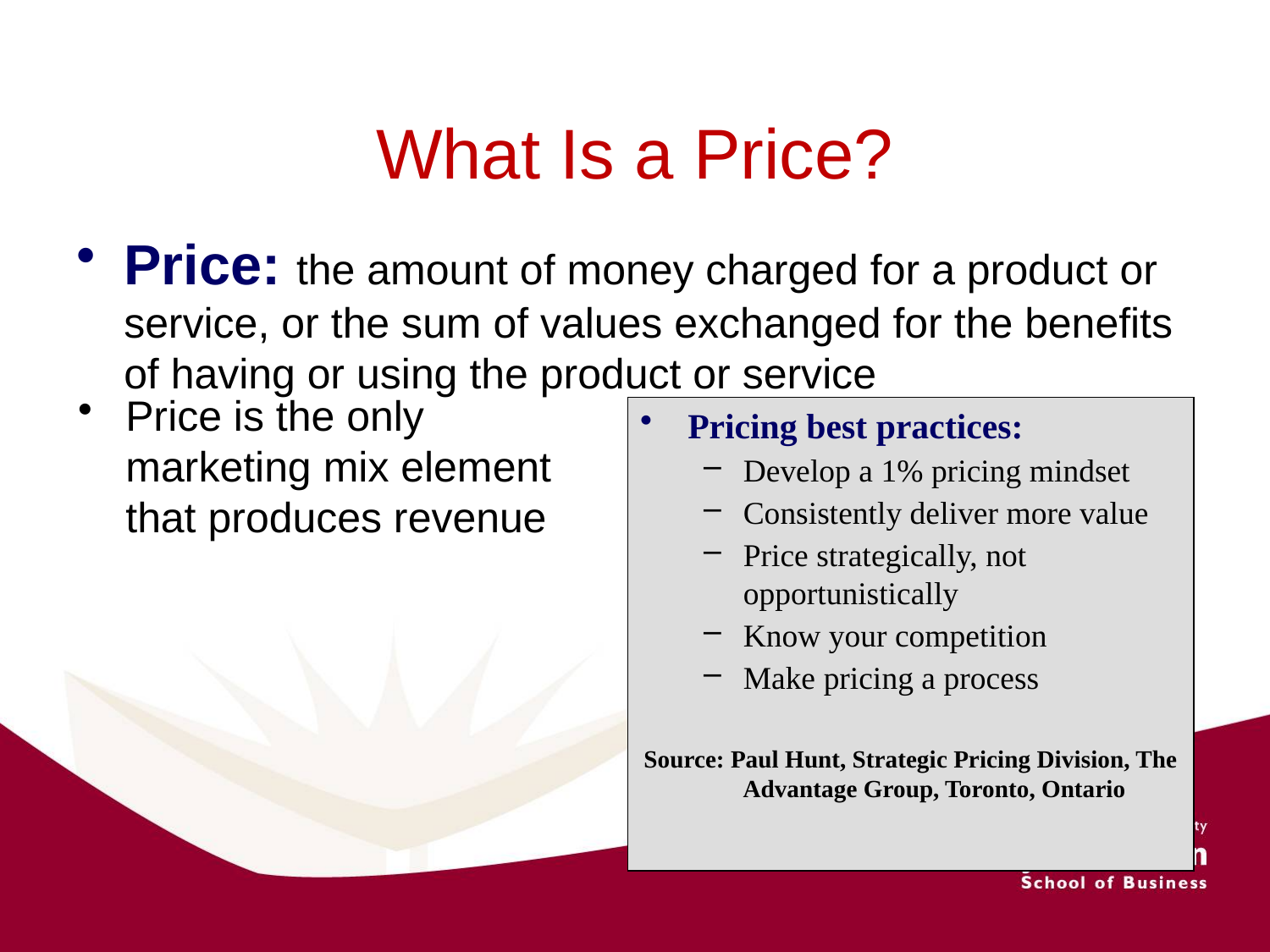

# What Is a Price?
Price: the amount of money charged for a product or service, or the sum of values exchanged for the benefits of having or using the product or service
Price is the only marketing mix element that produces revenue
Pricing best practices:
Develop a 1% pricing mindset
Consistently deliver more value
Price strategically, not opportunistically
Know your competition
Make pricing a process

Source: Paul Hunt, Strategic Pricing Division, The Advantage Group, Toronto, Ontario